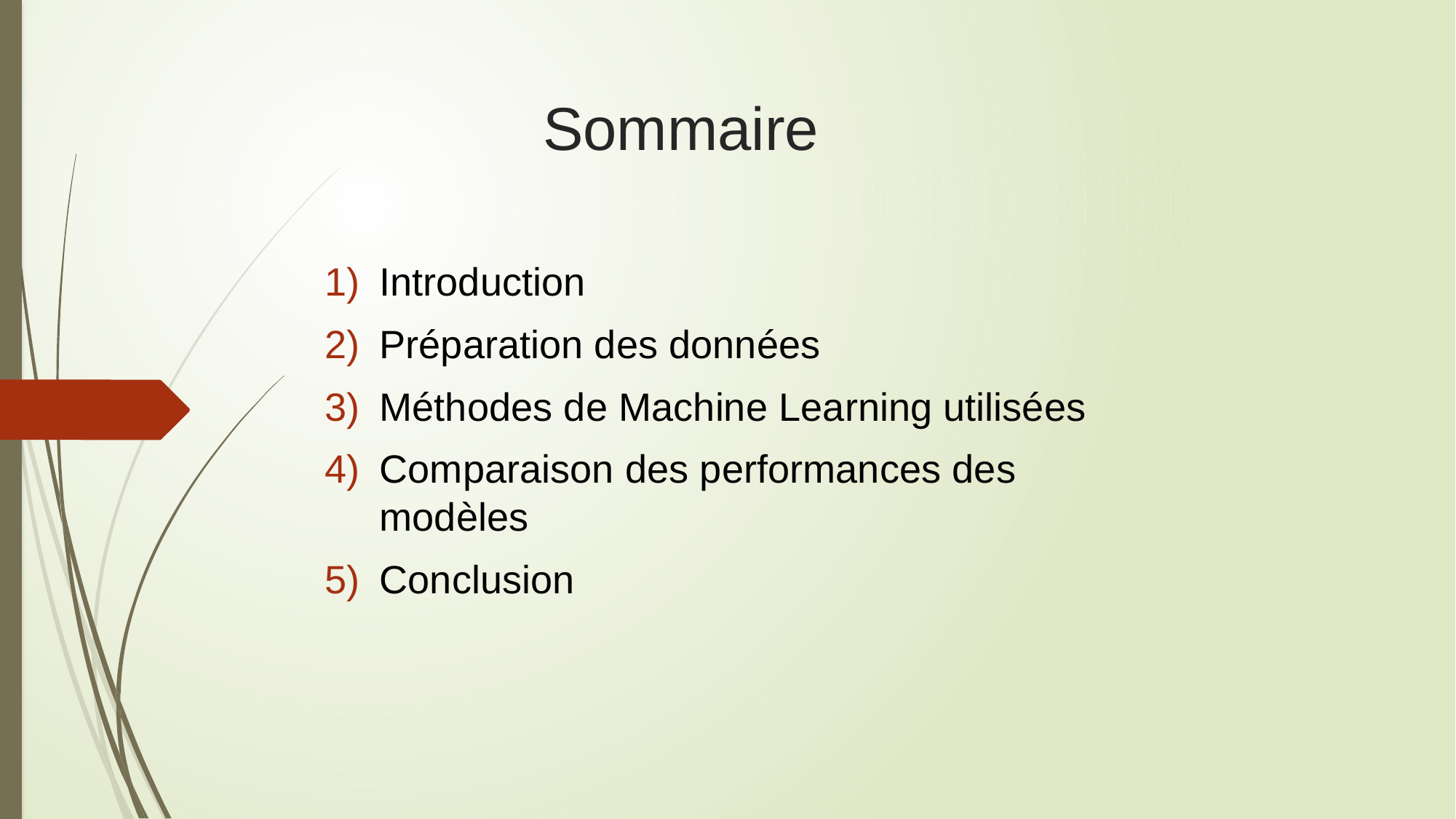

# Sommaire
Introduction
Préparation des données
Méthodes de Machine Learning utilisées
Comparaison des performances des modèles
Conclusion